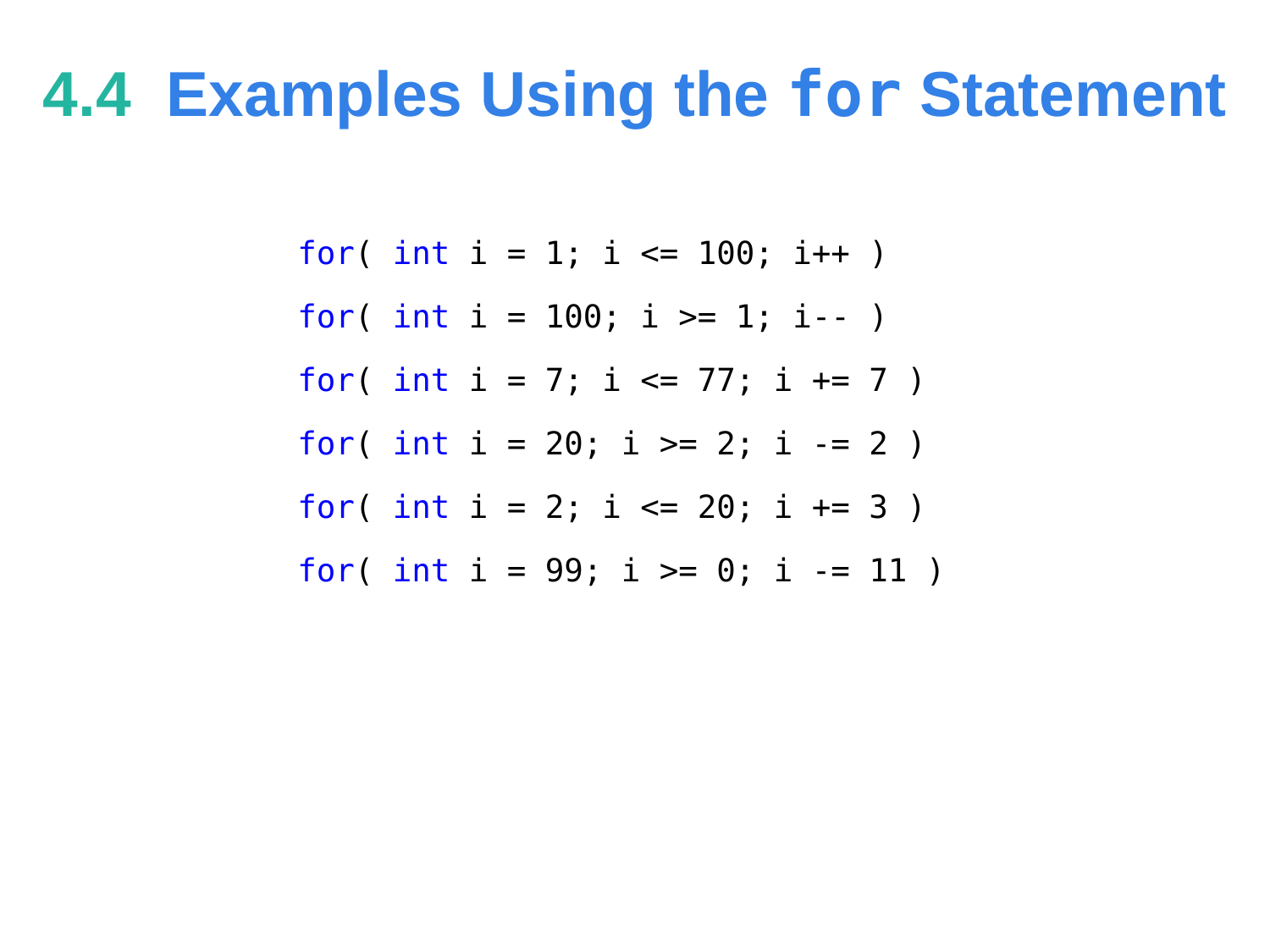

# 4.4  Examples Using the for Statement
for( int i = 1; i <= 100; i++ )
for( int i = 100; i >= 1; i-- )
for( int i = 7; i <= 77; i += 7 )
for( int i = 20; i >= 2; i -= 2 )
for( int i = 2; i <= 20; i += 3 )
for( int i = 99; i >= 0; i -= 11 )